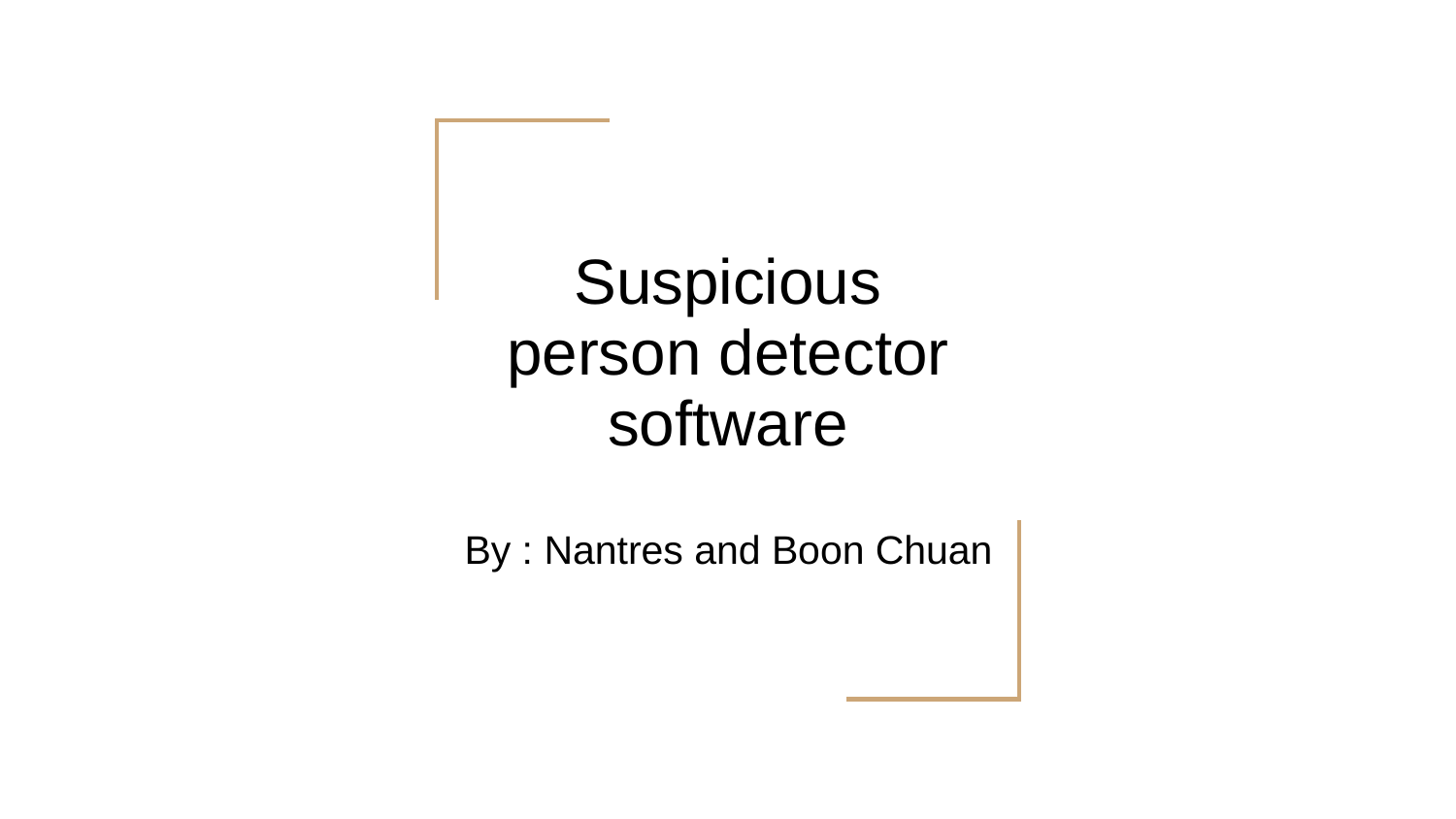

# Suspicious person detector software
By : Nantres and Boon Chuan